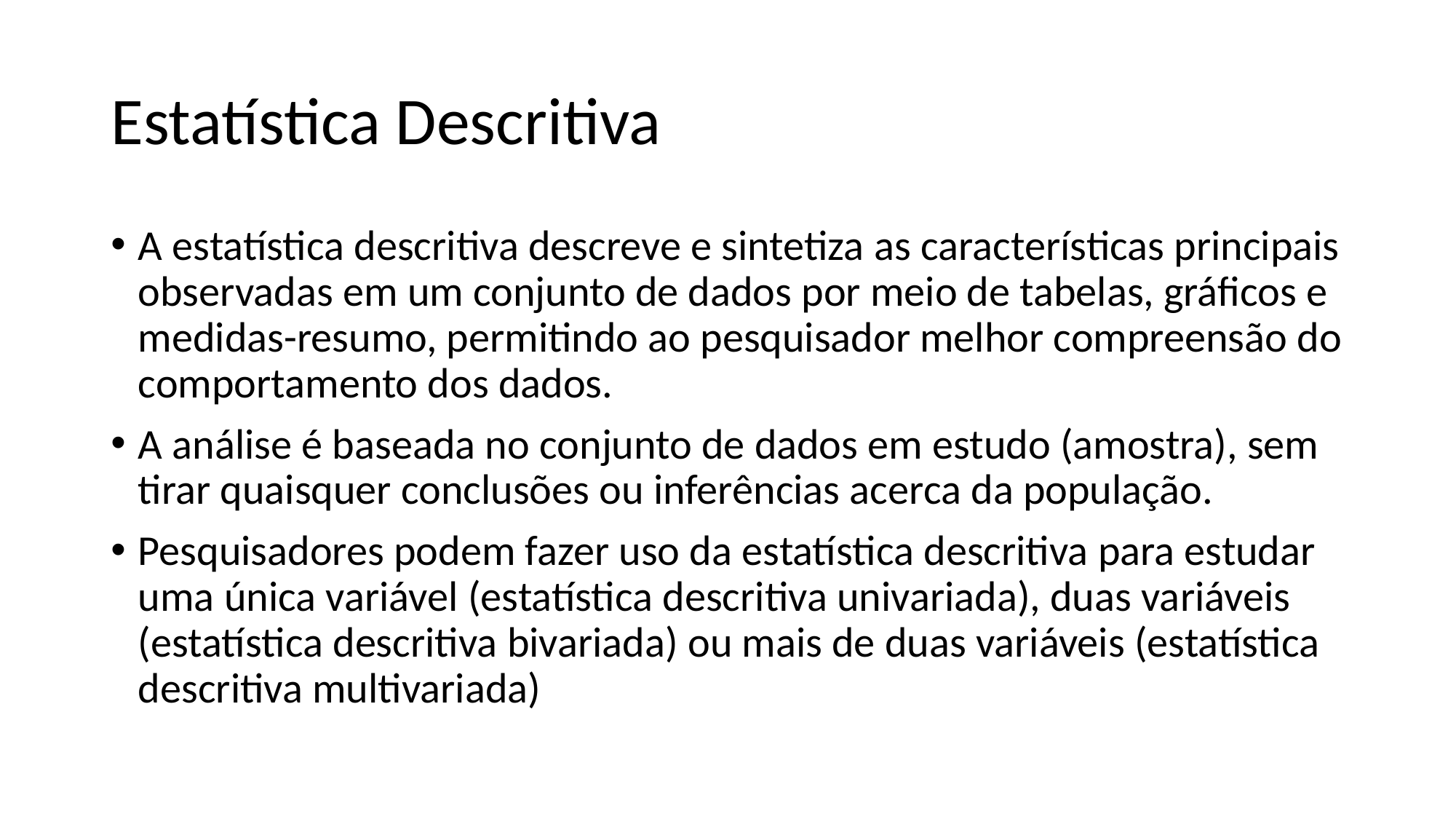

# Estatística Descritiva
A estatística descritiva descreve e sintetiza as características principais observadas em um conjunto de dados por meio de tabelas, gráficos e medidas-resumo, permitindo ao pesquisador melhor compreensão do comportamento dos dados.
A análise é baseada no conjunto de dados em estudo (amostra), sem tirar quaisquer conclusões ou inferências acerca da população.
Pesquisadores podem fazer uso da estatística descritiva para estudar uma única variável (estatística descritiva univariada), duas variáveis (estatística descritiva bivariada) ou mais de duas variáveis (estatística descritiva multivariada)